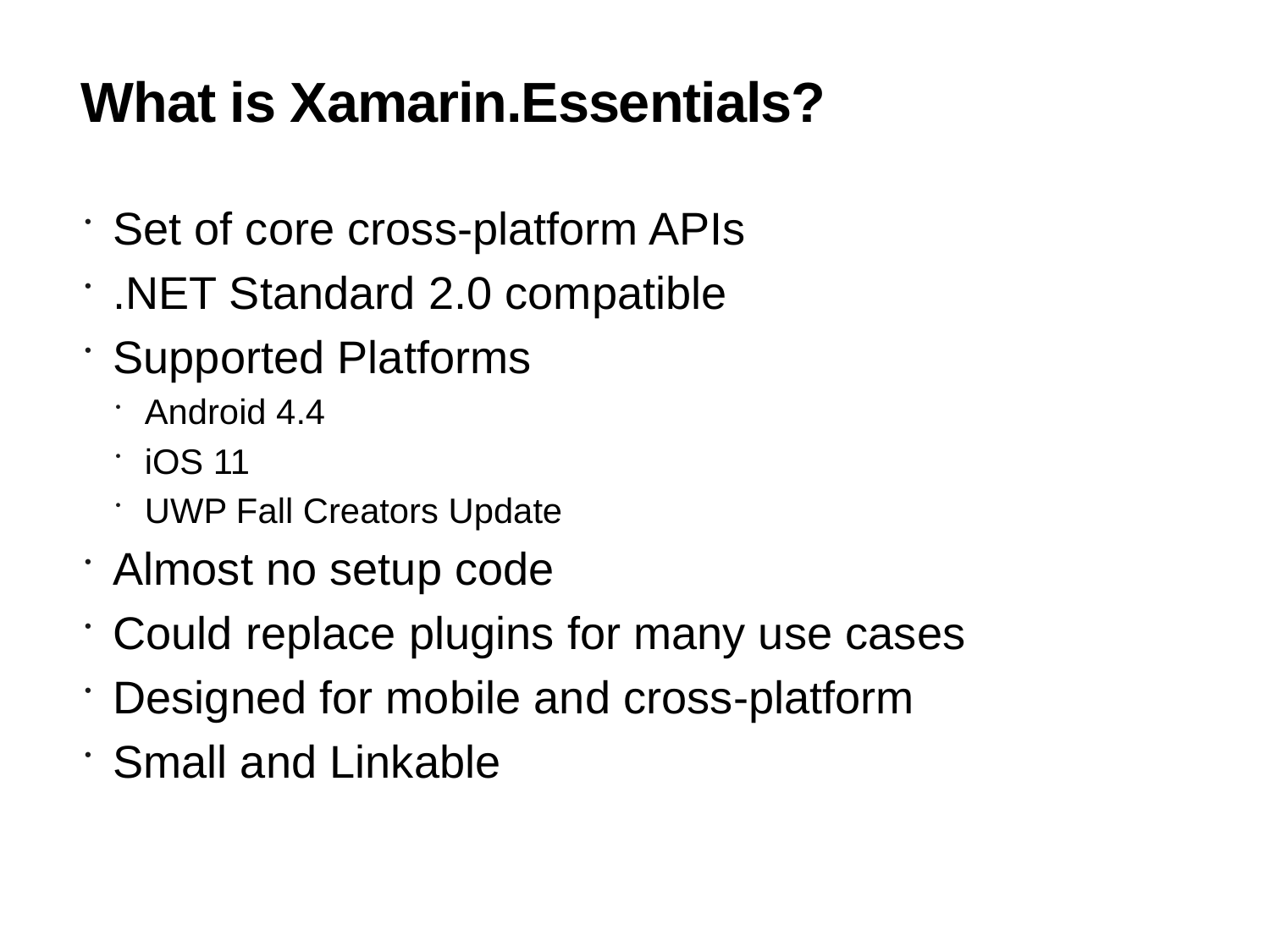

# What is Xamarin.Essentials?
Set of core cross-platform APIs
.NET Standard 2.0 compatible
Supported Platforms
Android 4.4
iOS 11
UWP Fall Creators Update
Almost no setup code
Could replace plugins for many use cases
Designed for mobile and cross-platform
Small and Linkable